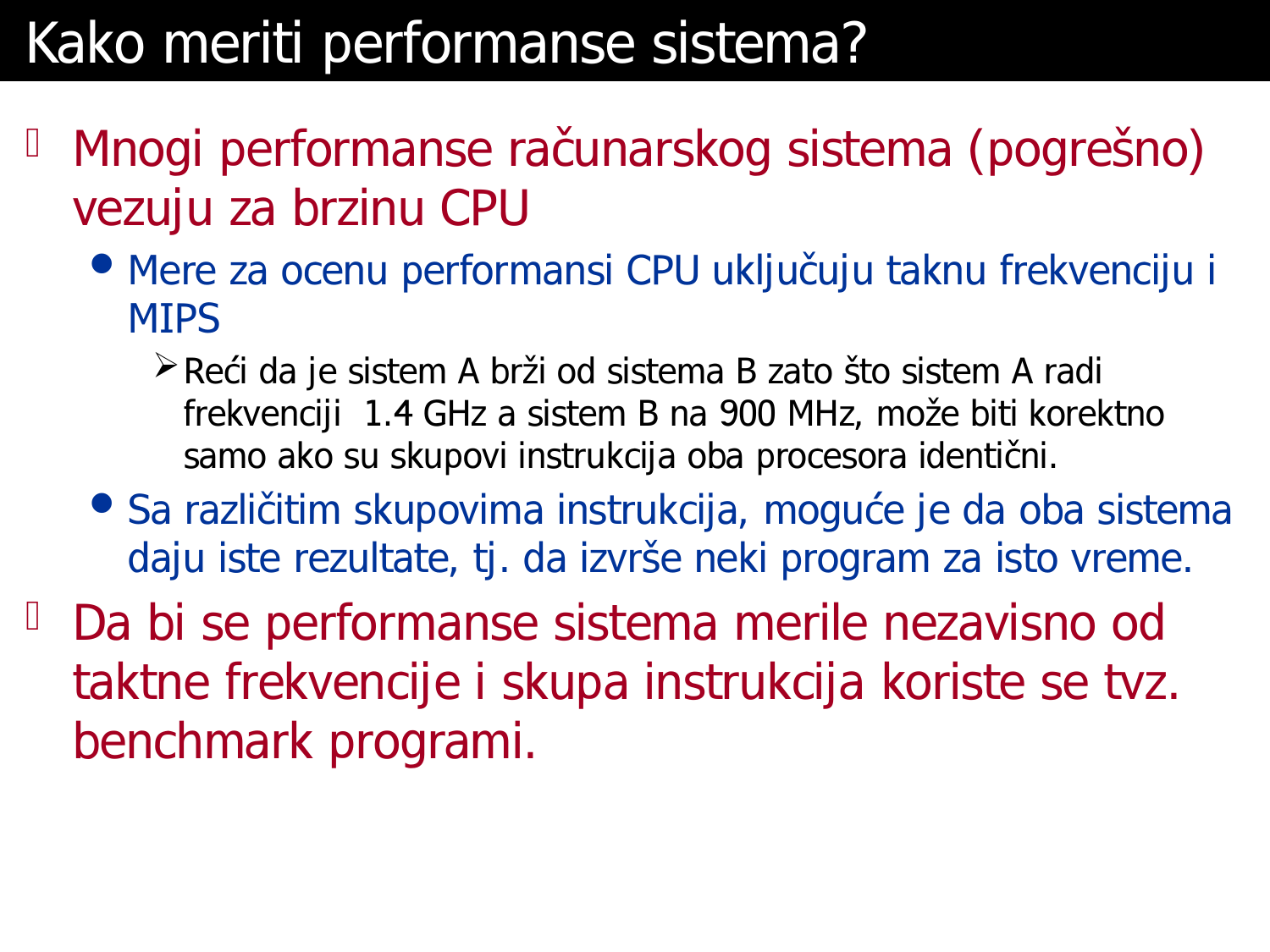

# Kako meriti performanse sistema?
Mnogi performanse računarskog sistema (pogrešno) vezuju za brzinu CPU
Mere za ocenu performansi CPU uključuju taknu frekvenciju i MIPS
Reći da je sistem A brži od sistema B zato što sistem A radi frekvenciji  1.4 GHz a sistem B na 900 MHz, može biti korektno samo ako su skupovi instrukcija oba procesora identični.
Sa različitim skupovima instrukcija, moguće je da oba sistema daju iste rezultate, tj. da izvrše neki program za isto vreme.
Da bi se performanse sistema merile nezavisno od taktne frekvencije i skupa instrukcija koriste se tvz. benchmark programi.